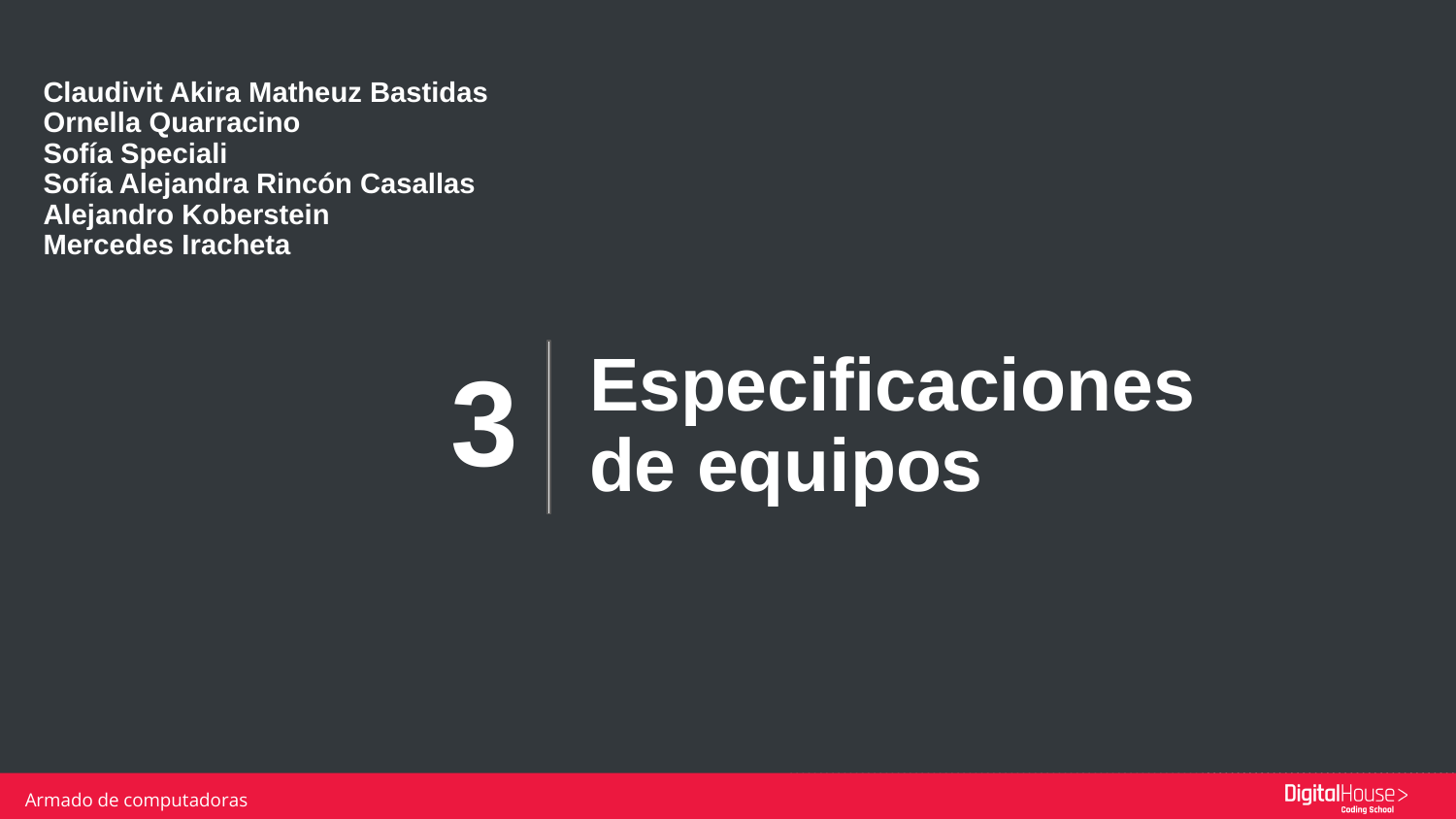

Claudivit Akira Matheuz Bastidas
Ornella Quarracino
Sofía Speciali
Sofía Alejandra Rincón Casallas
Alejandro Koberstein
Mercedes Iracheta

Especificaciones
de equipos

3